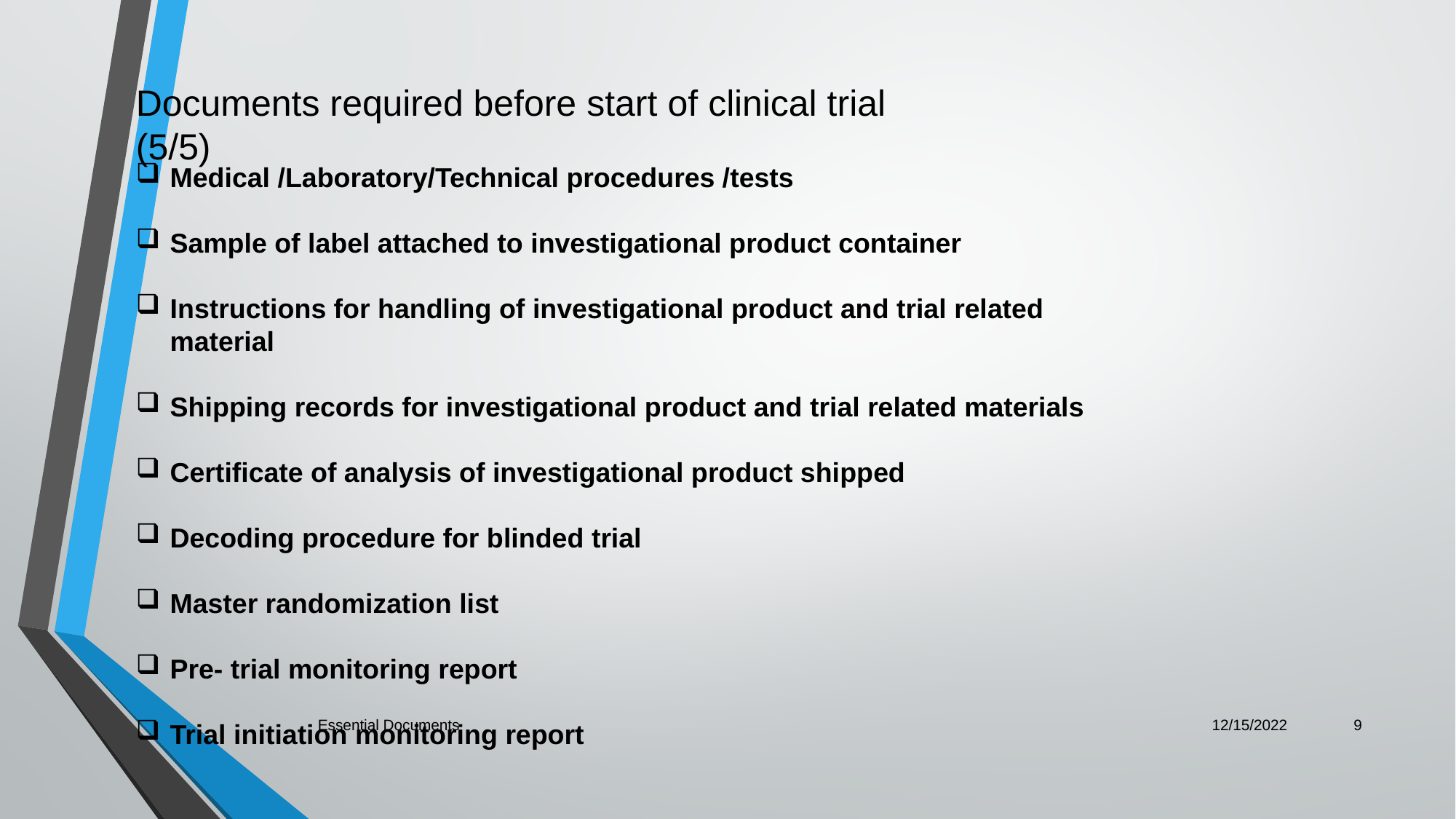

Documents required before start of clinical trial (5/5)
Medical /Laboratory/Technical procedures /tests

Sample of label attached to investigational product container

Instructions for handling of investigational product and trial related material

Shipping records for investigational product and trial related materials

Certificate of analysis of investigational product shipped

Decoding procedure for blinded trial

Master randomization list

Pre- trial monitoring report

Trial initiation monitoring report
Essential Documents
12/15/2022
9